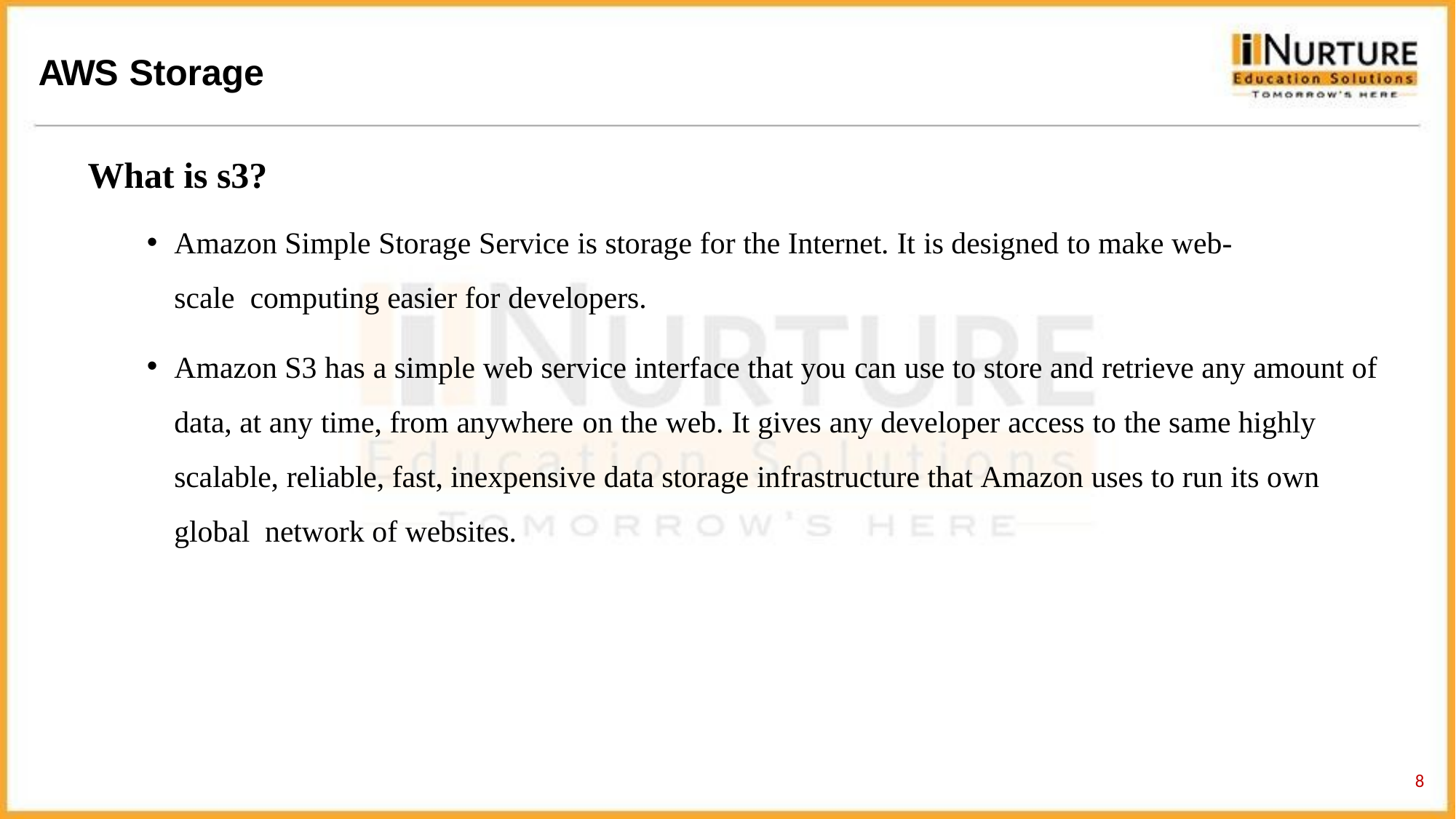

# AWS Storage
What is s3?
Amazon Simple Storage Service is storage for the Internet. It is designed to make web-scale  computing easier for developers.
Amazon S3 has a simple web service interface that you can use to store and retrieve any amount of  data, at any time, from anywhere on the web. It gives any developer access to the same highly  scalable, reliable, fast, inexpensive data storage infrastructure that Amazon uses to run its own global  network of websites.
8